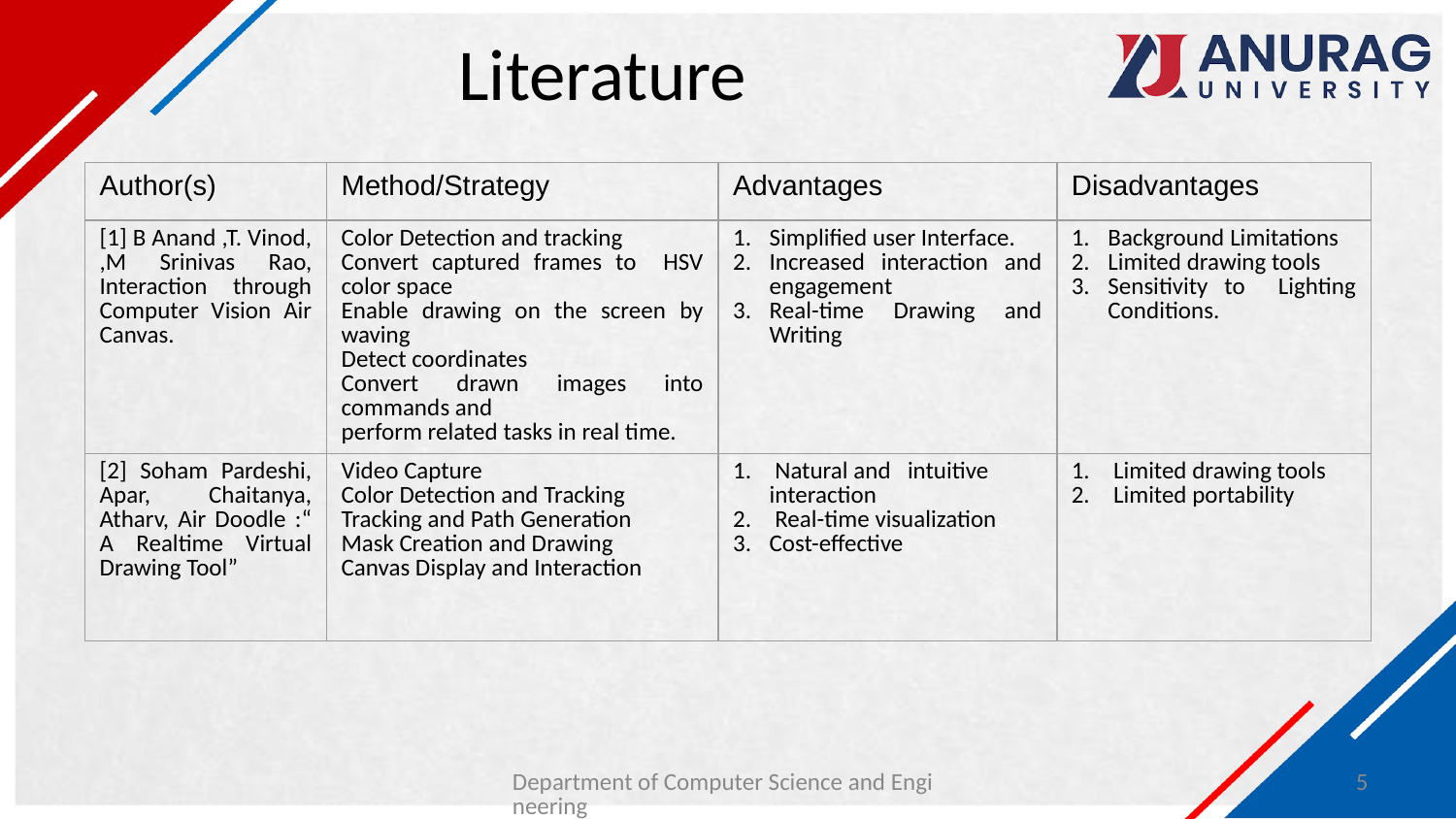

# Literature
| Author(s) | Method/Strategy | Advantages | Disadvantages |
| --- | --- | --- | --- |
| [1] B Anand ,T. Vinod, ,M Srinivas Rao, Interaction through Computer Vision Air Canvas. | Color Detection and tracking Convert captured frames to HSV color space Enable drawing on the screen by waving Detect coordinates Convert drawn images into commands and perform related tasks in real time. | Simplified user Interface. Increased interaction and engagement Real-time Drawing and Writing | Background Limitations Limited drawing tools Sensitivity to Lighting Conditions. |
| [2] Soham Pardeshi, Apar, Chaitanya, Atharv, Air Doodle :“ A Realtime Virtual Drawing Tool” | Video Capture Color Detection and Tracking Tracking and Path Generation Mask Creation and Drawing Canvas Display and Interaction | Natural and intuitive interaction Real-time visualization Cost-effective | Limited drawing tools Limited portability |

Department of Computer Science and Engineering
5